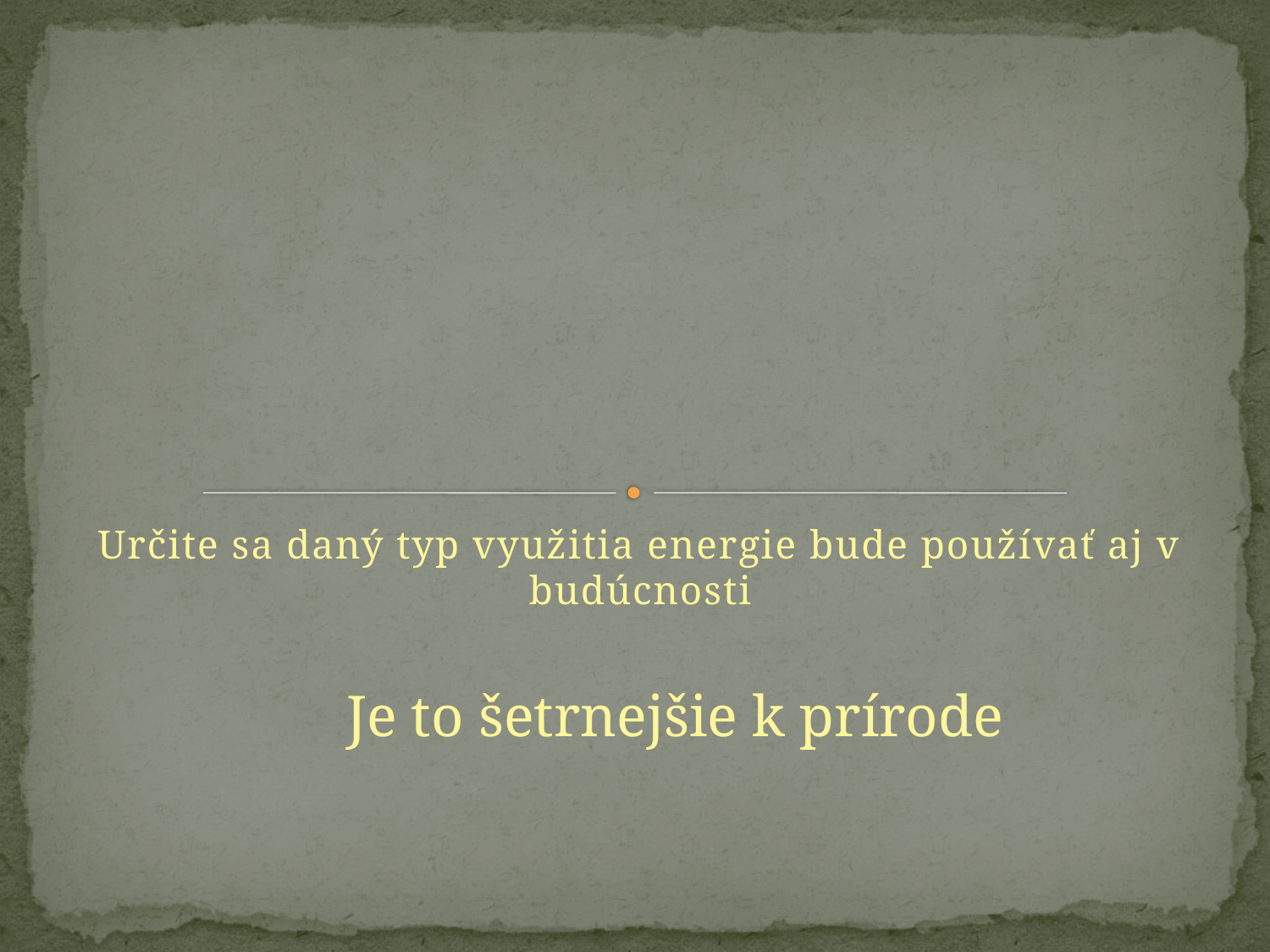

#
Určite sa daný typ využitia energie bude používať aj v budúcnosti
Je to šetrnejšie k prírode